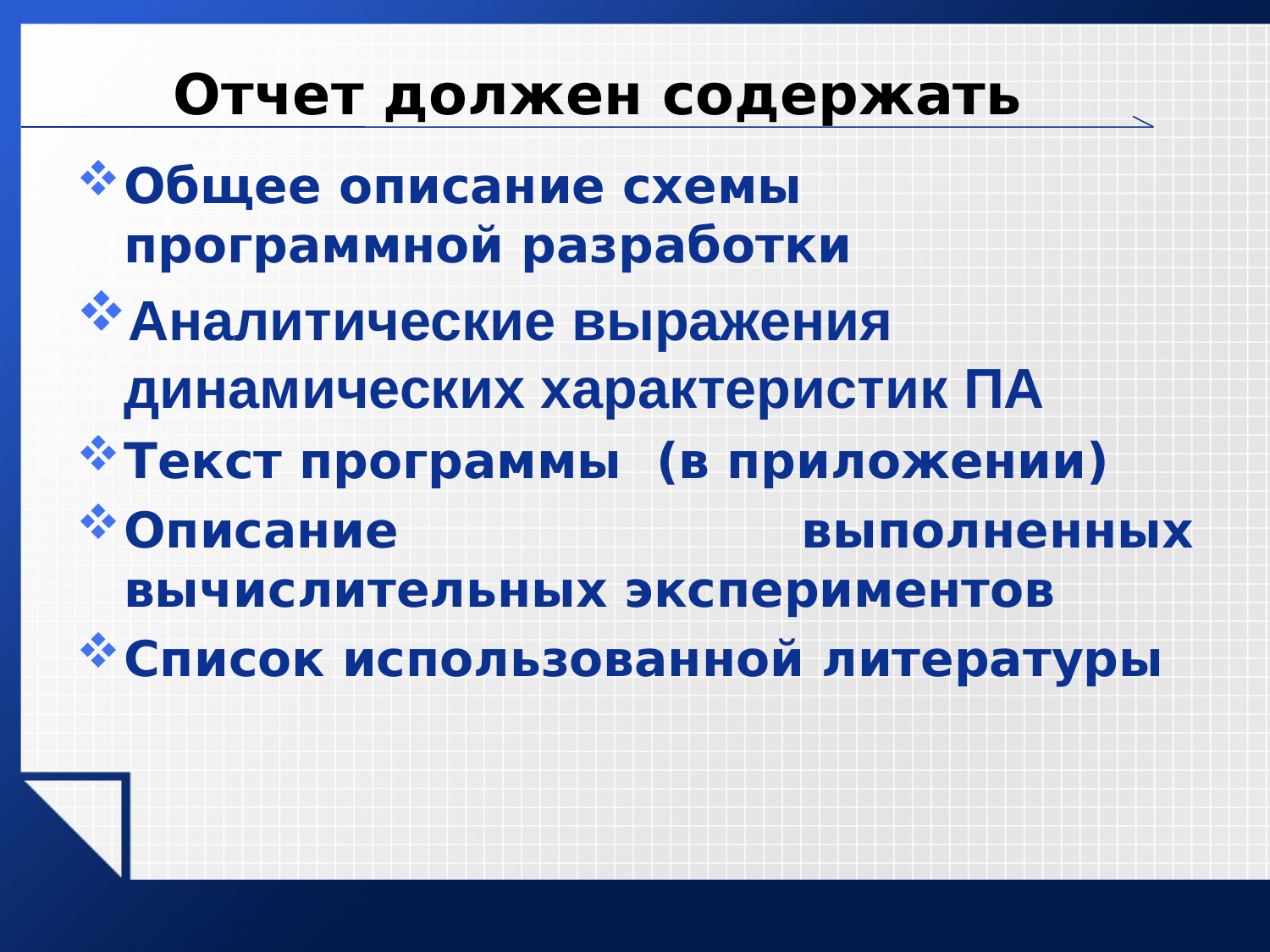

# Отчет должен содержать
Общее описание схемы программной разработки
Аналитические выражения динамических характеристик ПА
Текст программы  (в приложении)
Описание выполненных вычислительных экспериментов
Список использованной литературы